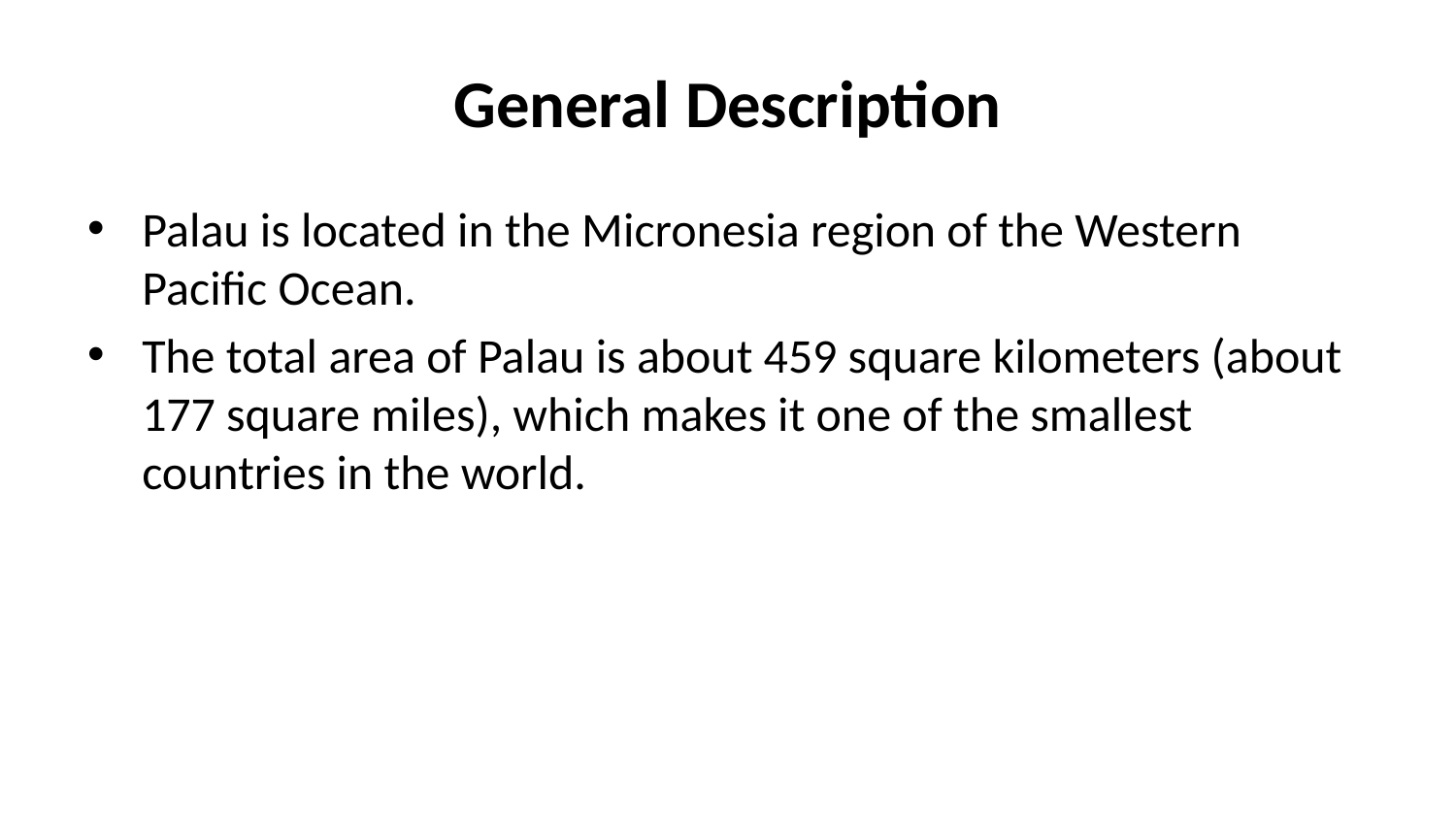

# General Description
Palau is located in the Micronesia region of the Western Pacific Ocean.
The total area of Palau is about 459 square kilometers (about 177 square miles), which makes it one of the smallest countries in the world.